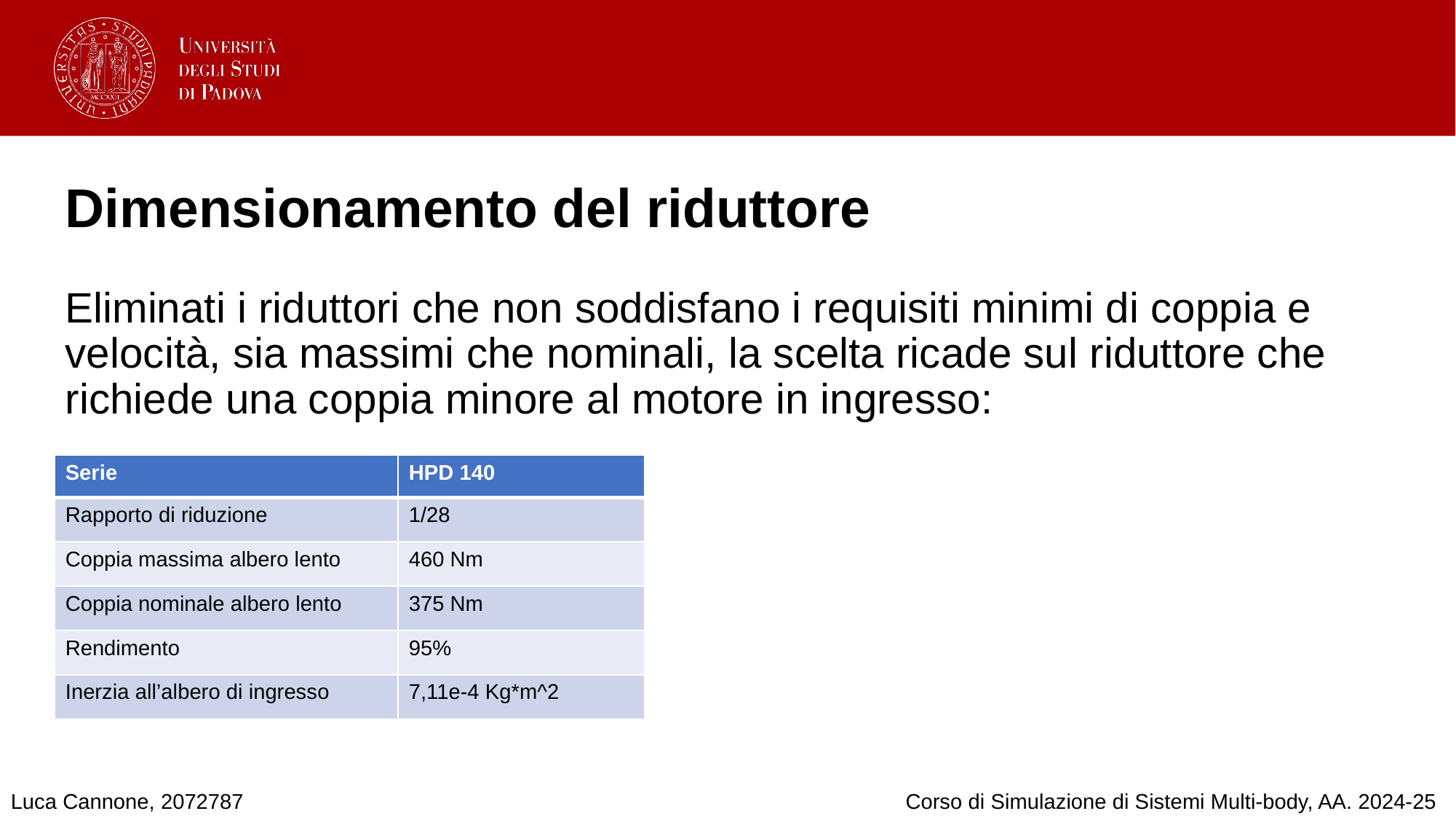

# Dimensionamento del riduttore
Eliminati i riduttori che non soddisfano i requisiti minimi di coppia e velocità, sia massimi che nominali, la scelta ricade sul riduttore che richiede una coppia minore al motore in ingresso:

| Serie | HPD 140 |
| --- | --- |
| Rapporto di riduzione | 1/28 |
| Coppia massima albero lento | 460 Nm |
| Coppia nominale albero lento | 375 Nm |
| Rendimento | 95% |
| Inerzia all’albero di ingresso | 7,11e-4 Kg\*m^2 |
Luca Cannone, 2072787
Corso di Simulazione di Sistemi Multi-body, AA. 2024-25